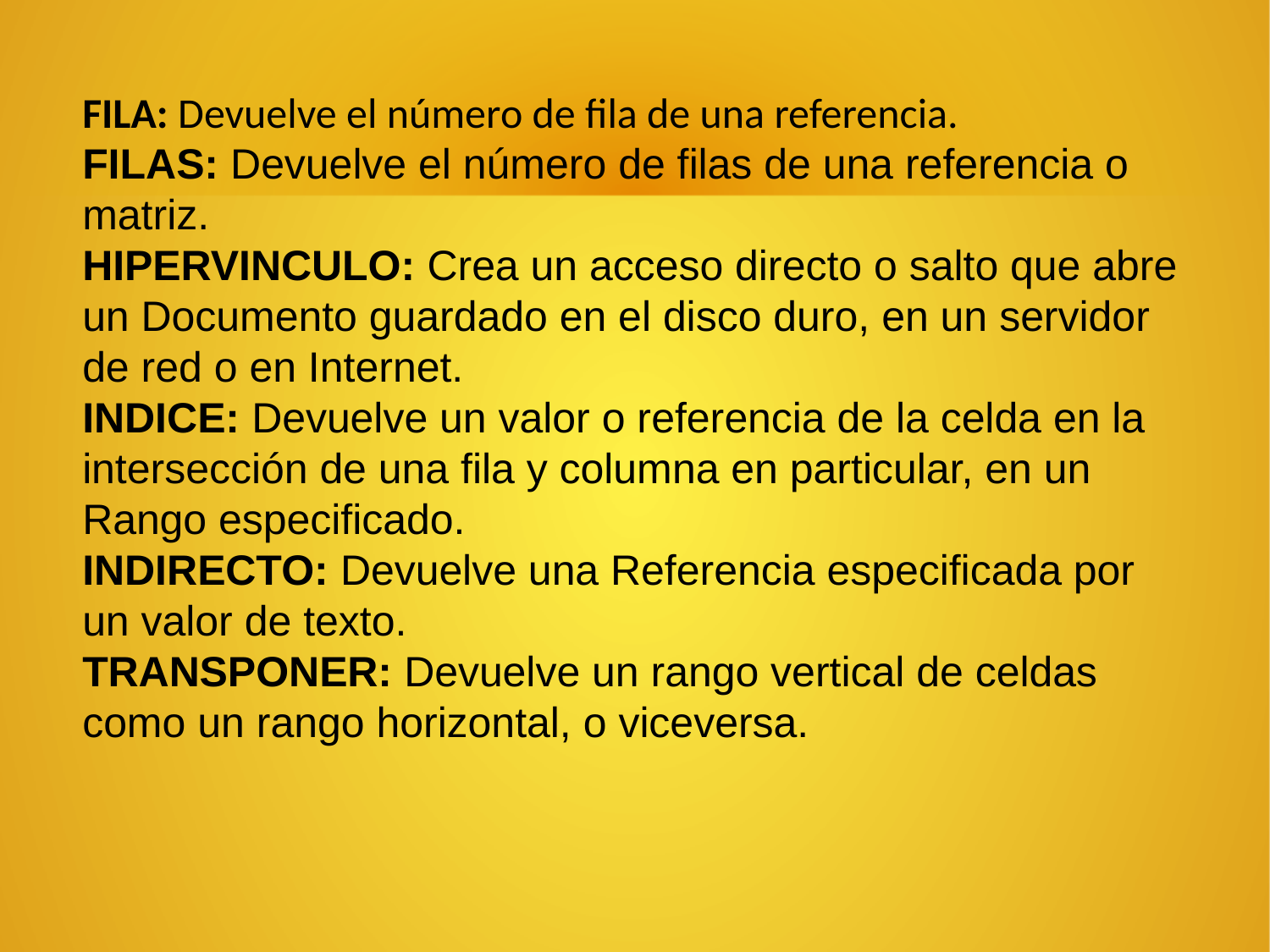

FILA: Devuelve el número de fila de una referencia.
FILAS: Devuelve el número de filas de una referencia o matriz.
HIPERVINCULO: Crea un acceso directo o salto que abre un Documento guardado en el disco duro, en un servidor de red o en Internet.
INDICE: Devuelve un valor o referencia de la celda en la intersección de una fila y columna en particular, en un Rango especificado.
INDIRECTO: Devuelve una Referencia especificada por un valor de texto.
TRANSPONER: Devuelve un rango vertical de celdas como un rango horizontal, o viceversa.